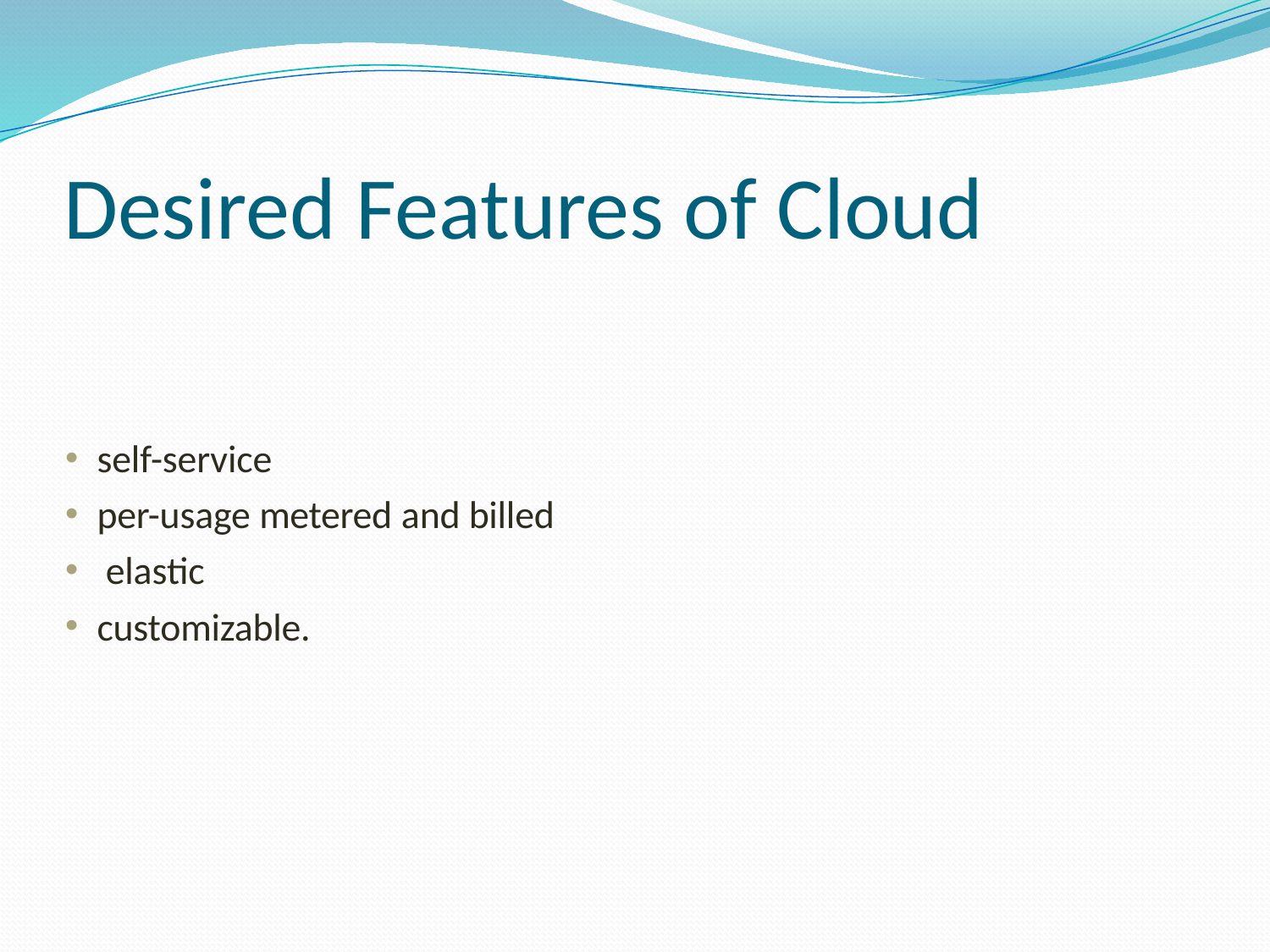

# Desired Features of Cloud
self-service
per-usage metered and billed
 elastic
customizable.